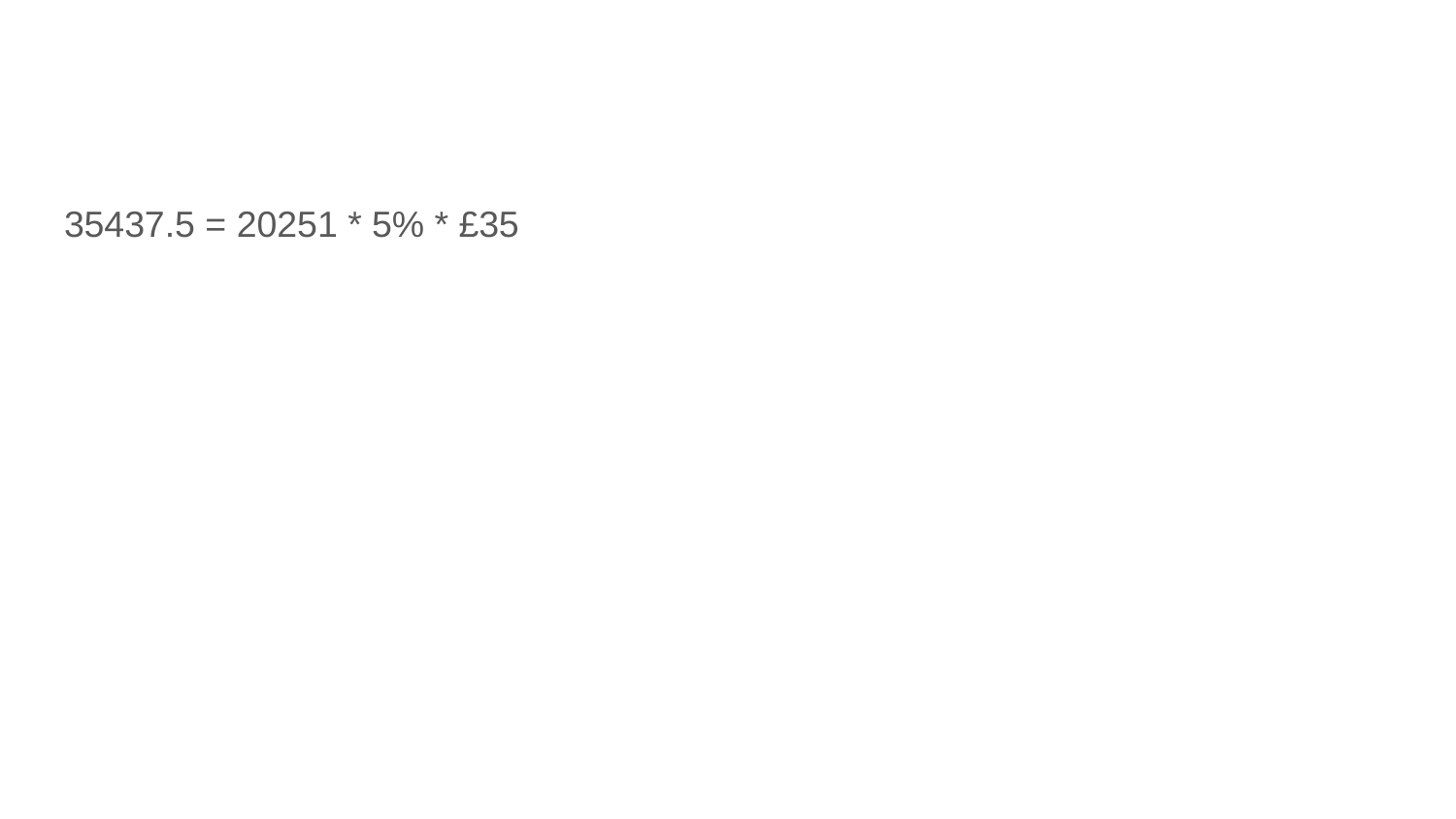

#
35437.5 = 20251 * 5% * £35